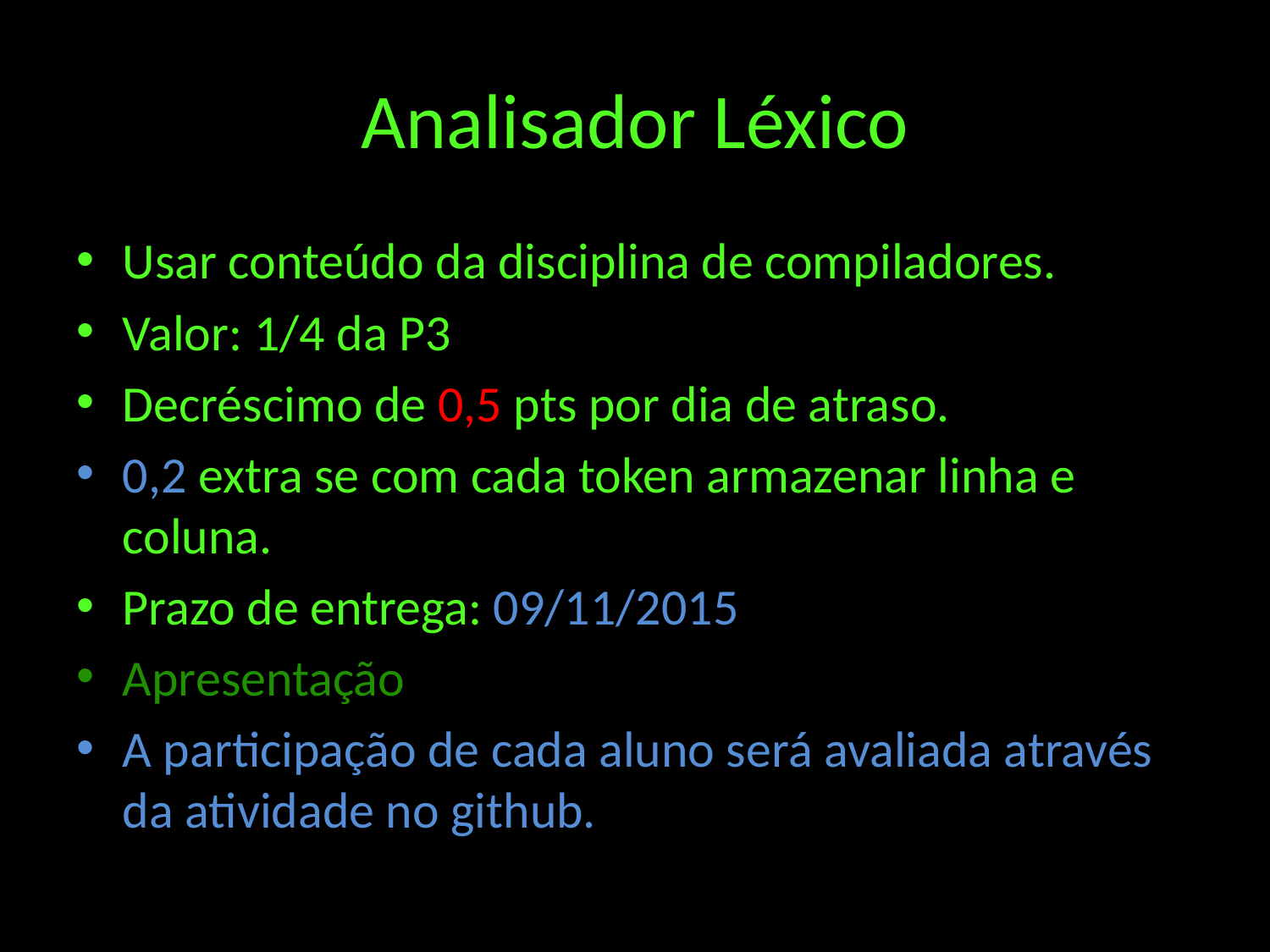

# Analisador Léxico
Usar conteúdo da disciplina de compiladores.
Valor: 1/4 da P3
Decréscimo de 0,5 pts por dia de atraso.
0,2 extra se com cada token armazenar linha e coluna.
Prazo de entrega: 09/11/2015
Apresentação
A participação de cada aluno será avaliada através da atividade no github.